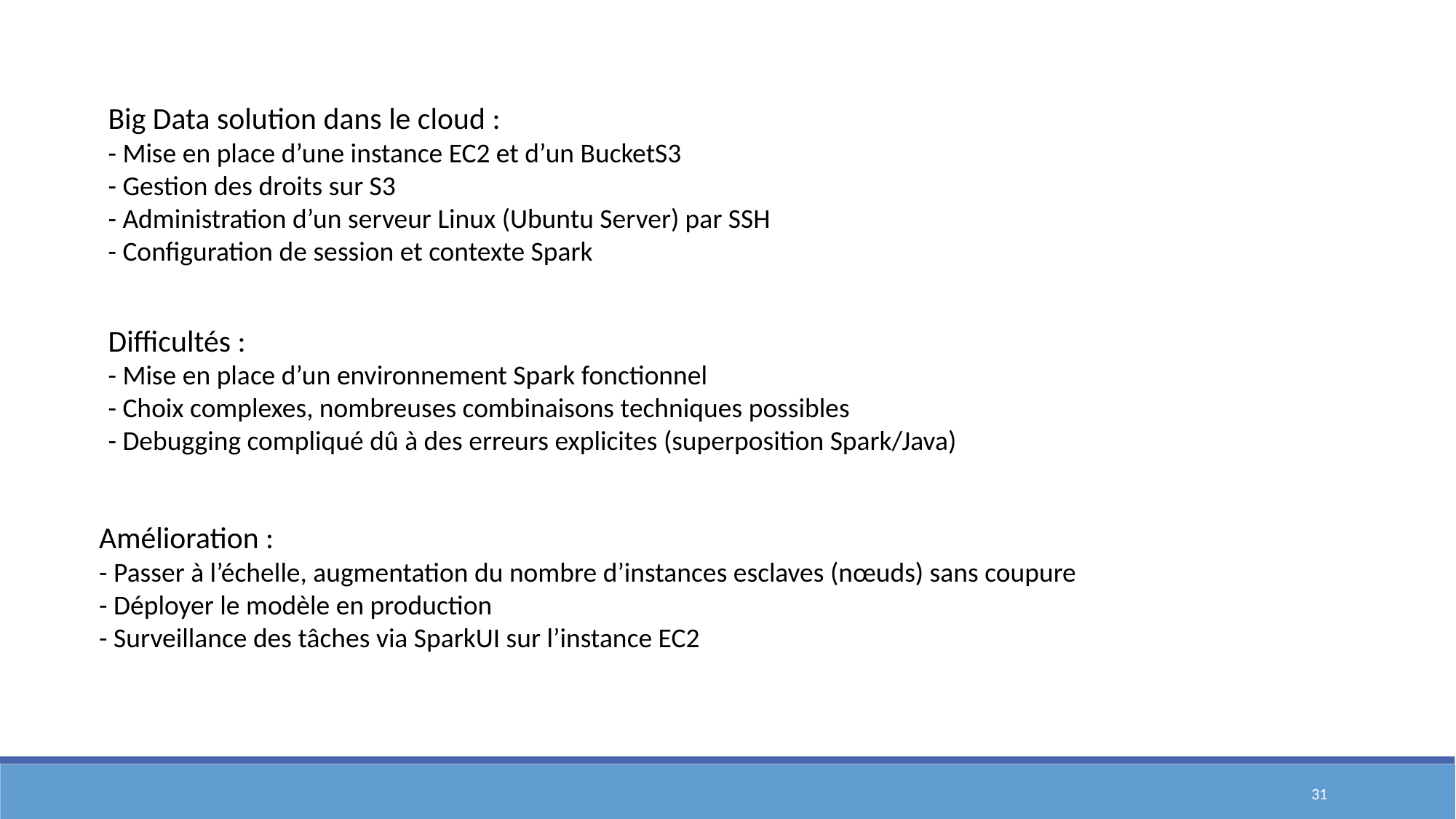

Big Data solution dans le cloud :
- Mise en place d’une instance EC2 et d’un BucketS3
- Gestion des droits sur S3
- Administration d’un serveur Linux (Ubuntu Server) par SSH
- Configuration de session et contexte Spark
Difficultés :
- Mise en place d’un environnement Spark fonctionnel
- Choix complexes, nombreuses combinaisons techniques possibles
- Debugging compliqué dû à des erreurs explicites (superposition Spark/Java)
Amélioration :
- Passer à l’échelle, augmentation du nombre d’instances esclaves (nœuds) sans coupure
- Déployer le modèle en production
- Surveillance des tâches via SparkUI sur l’instance EC2
31